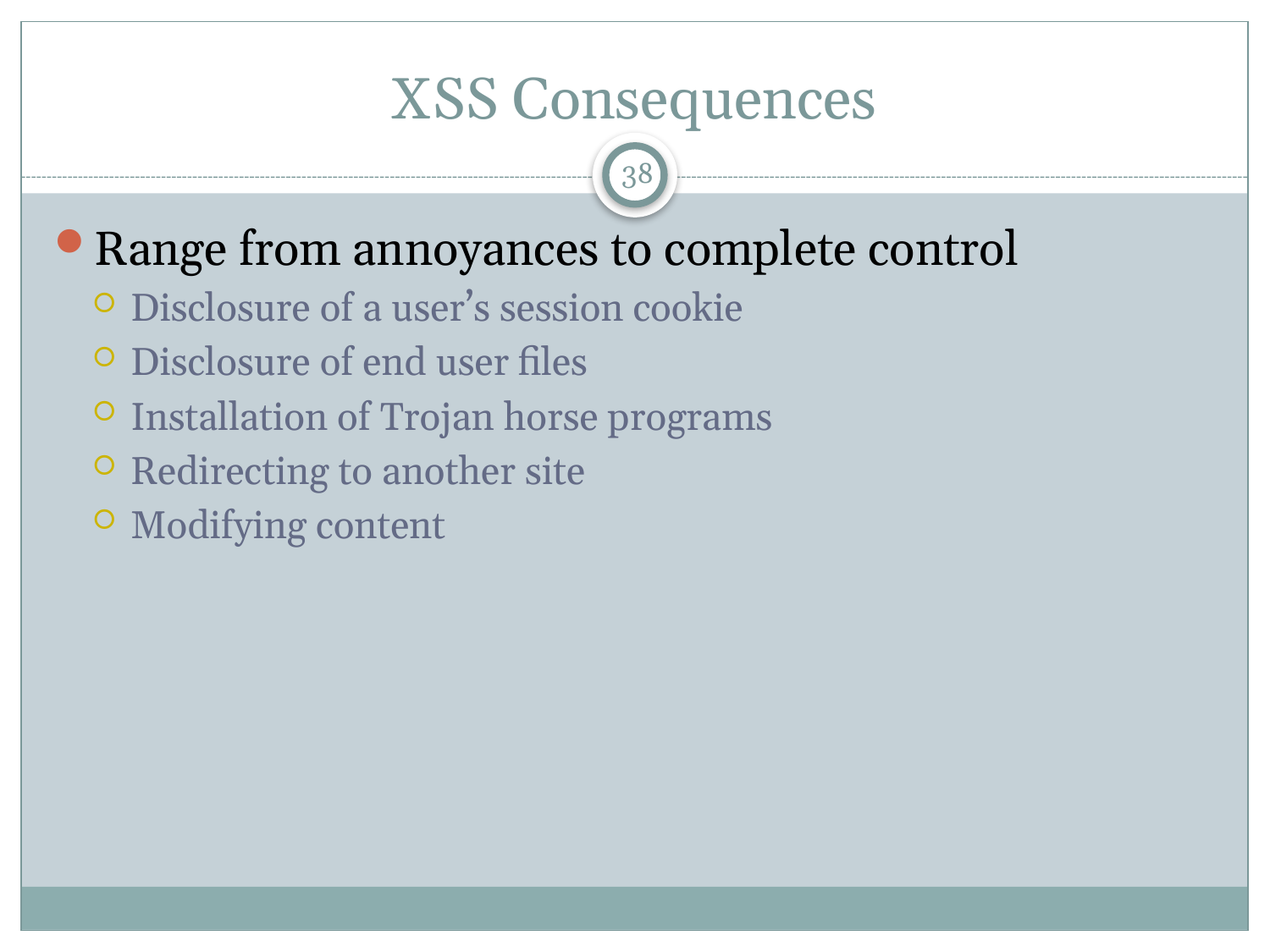

# XSS Consequences
38
Range from annoyances to complete control
Disclosure of a user’s session cookie
Disclosure of end user files
Installation of Trojan horse programs
Redirecting to another site
Modifying content